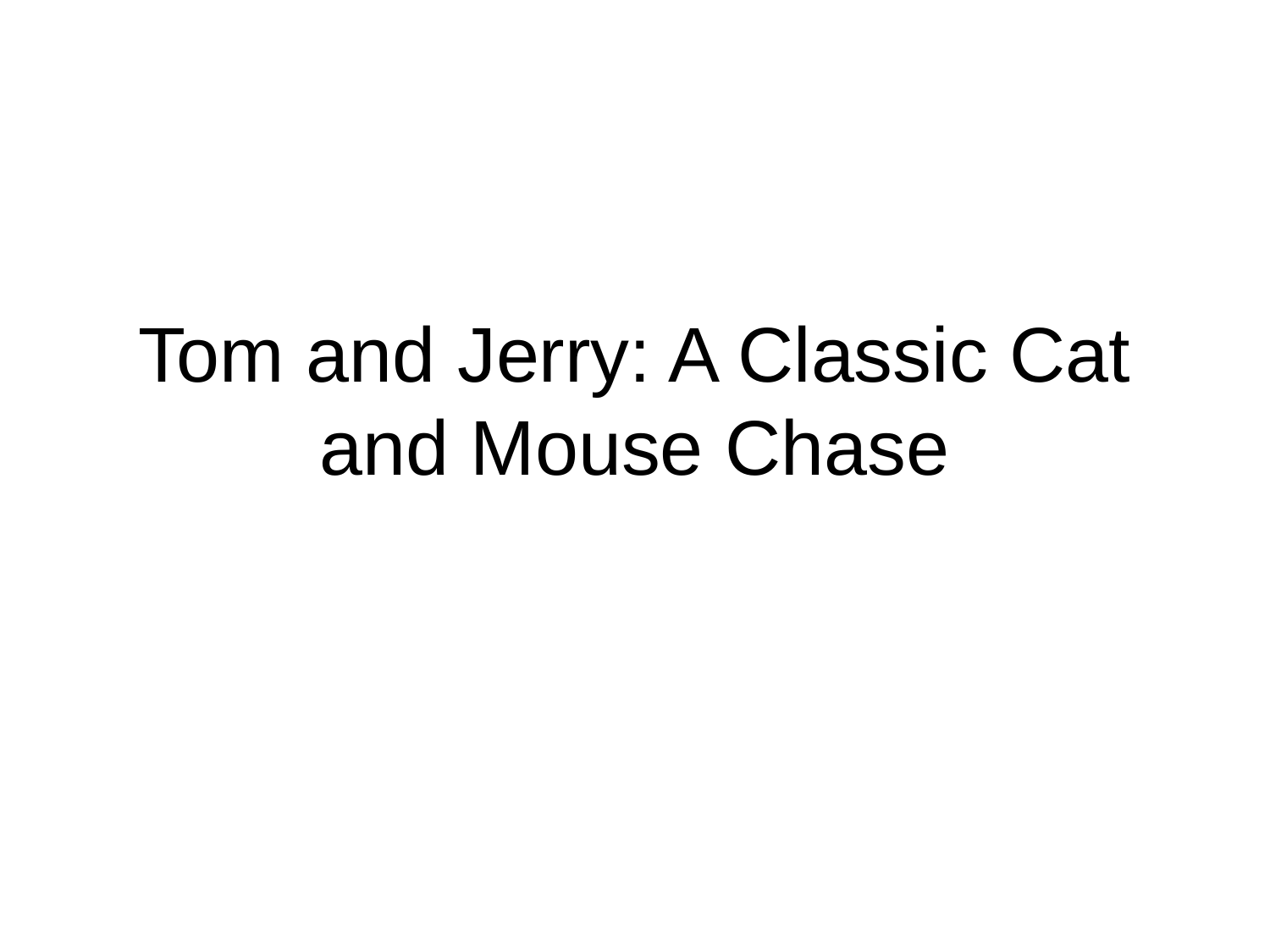

# Tom and Jerry: A Classic Cat and Mouse Chase